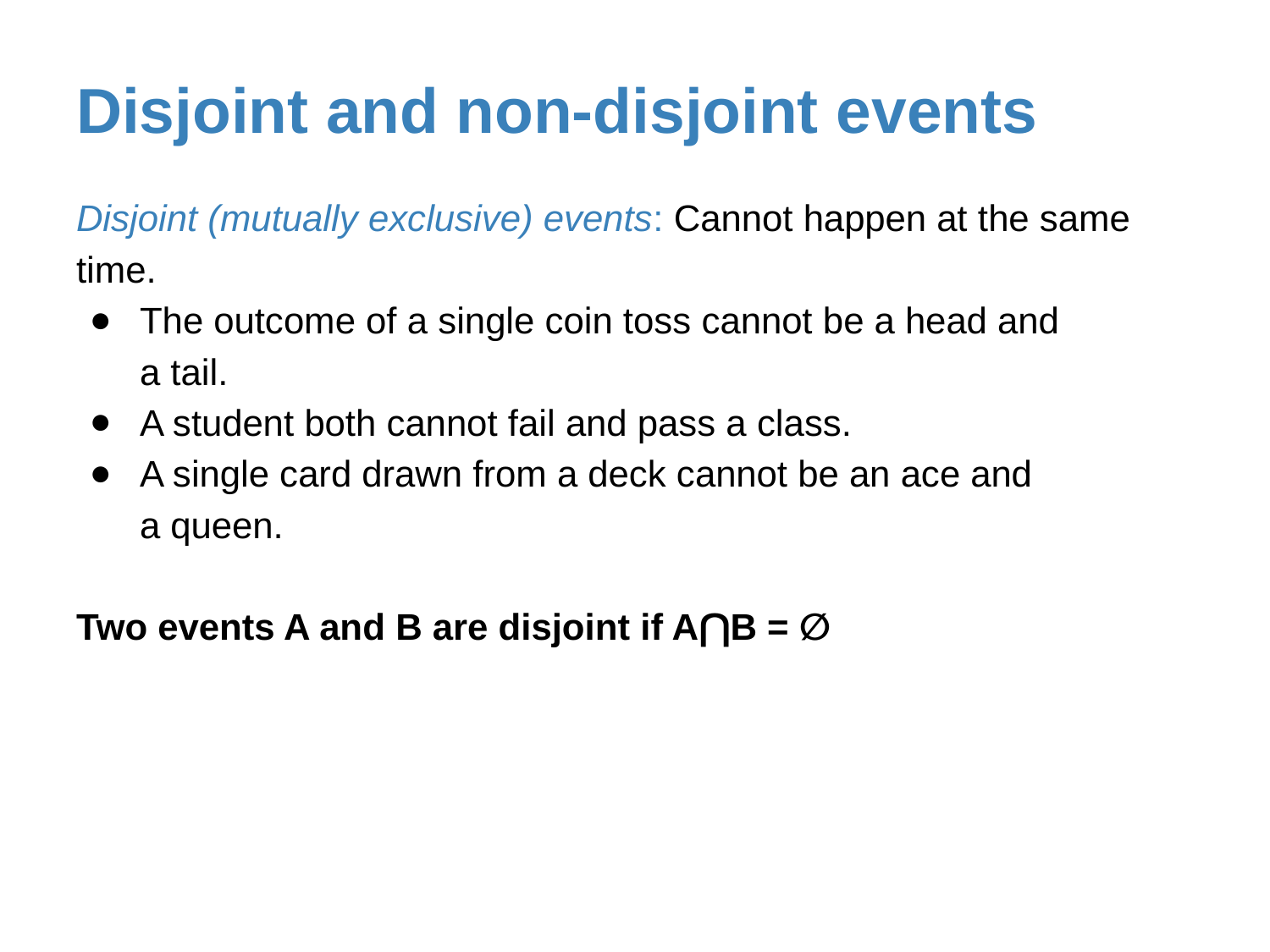

# Disjoint and non-disjoint events
Disjoint (mutually exclusive) events: Cannot happen at the same time.
The outcome of a single coin toss cannot be a head and
a tail.
A student both cannot fail and pass a class.
A single card drawn from a deck cannot be an ace and
a queen.

Two events A and B are disjoint if A⋂B = ∅